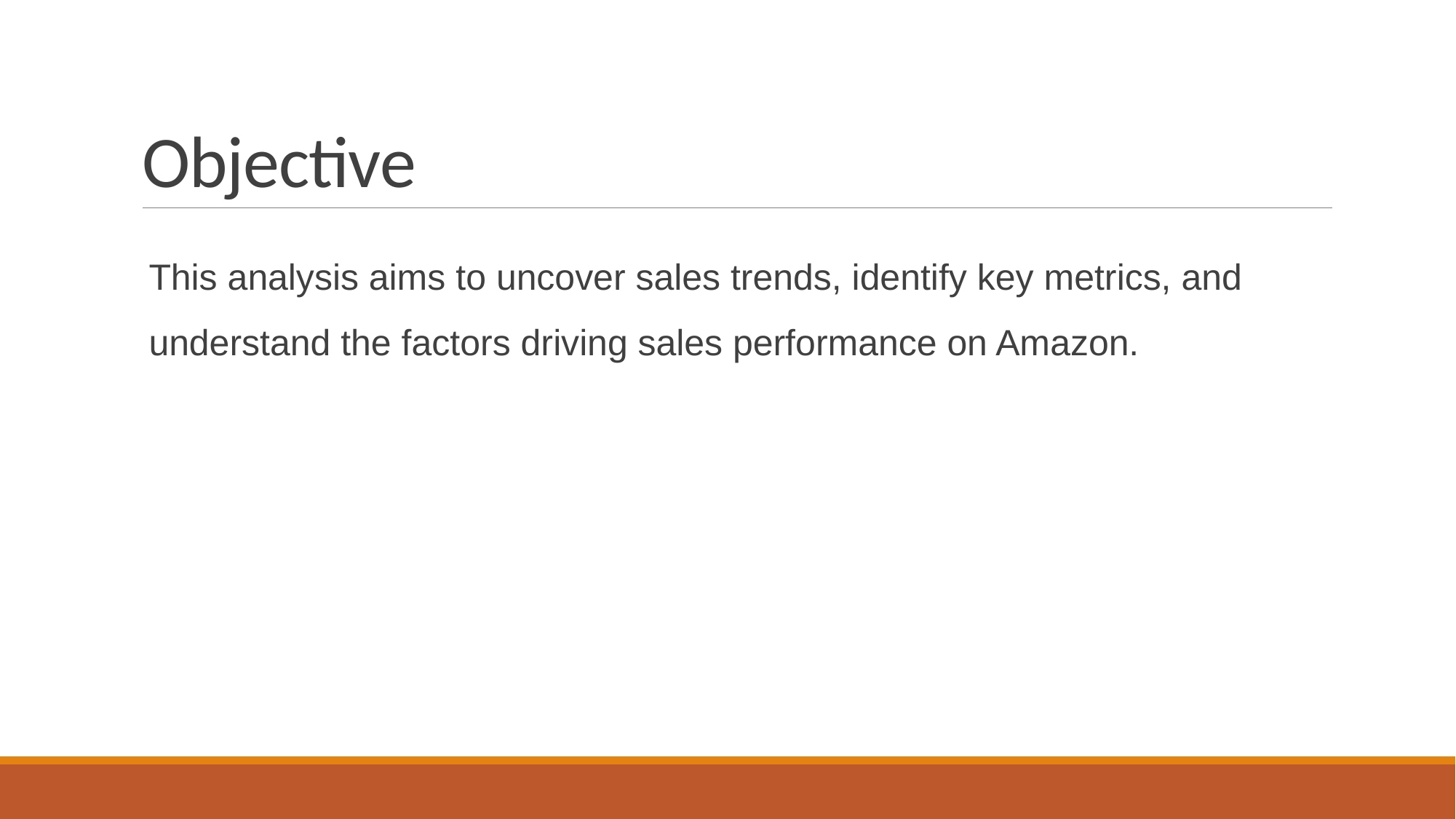

# Objective
This analysis aims to uncover sales trends, identify key metrics, and understand the factors driving sales performance on Amazon.